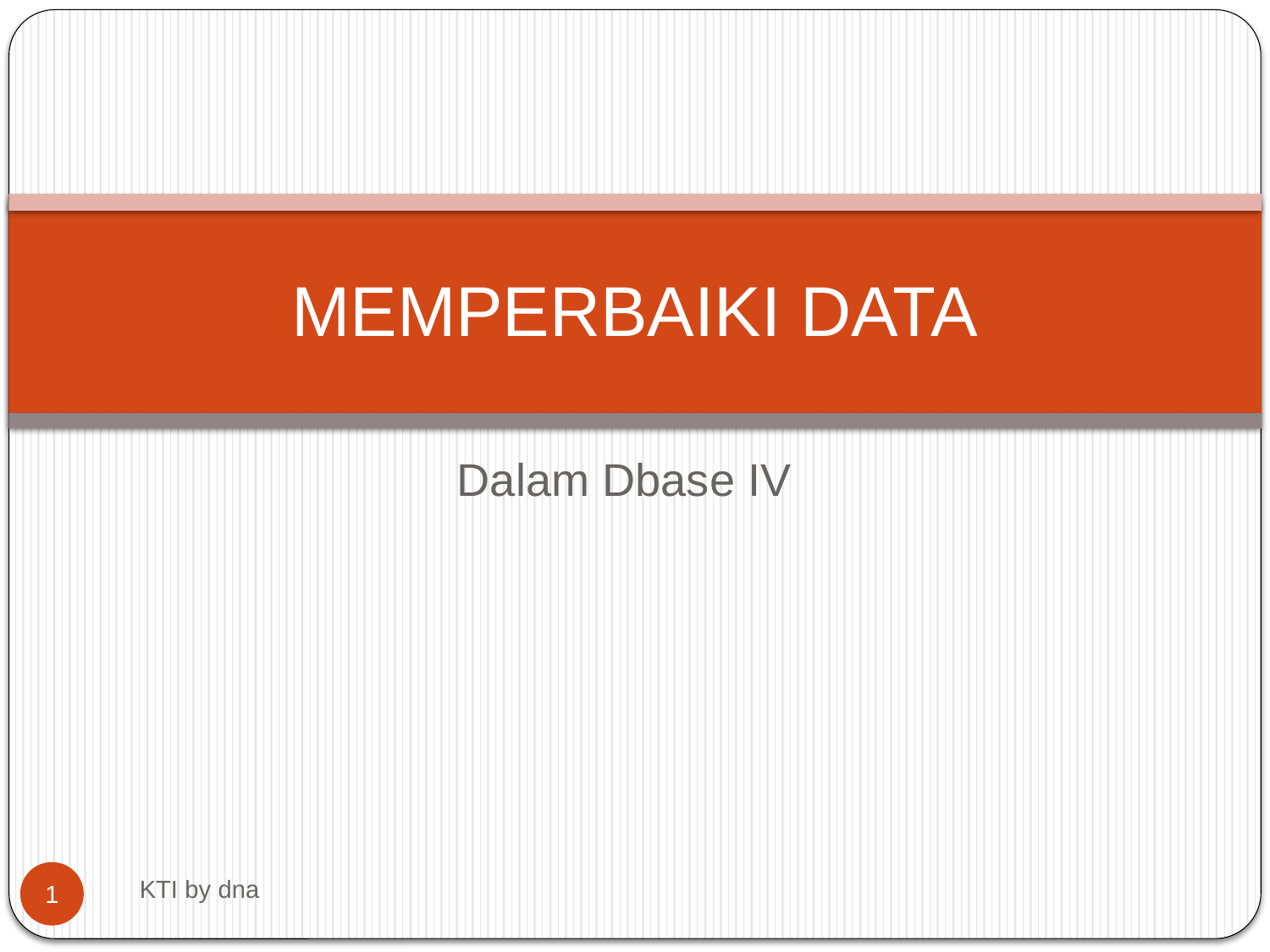

# MEMPERBAIKI DATA
Dalam Dbase IV
KTI by dna
1